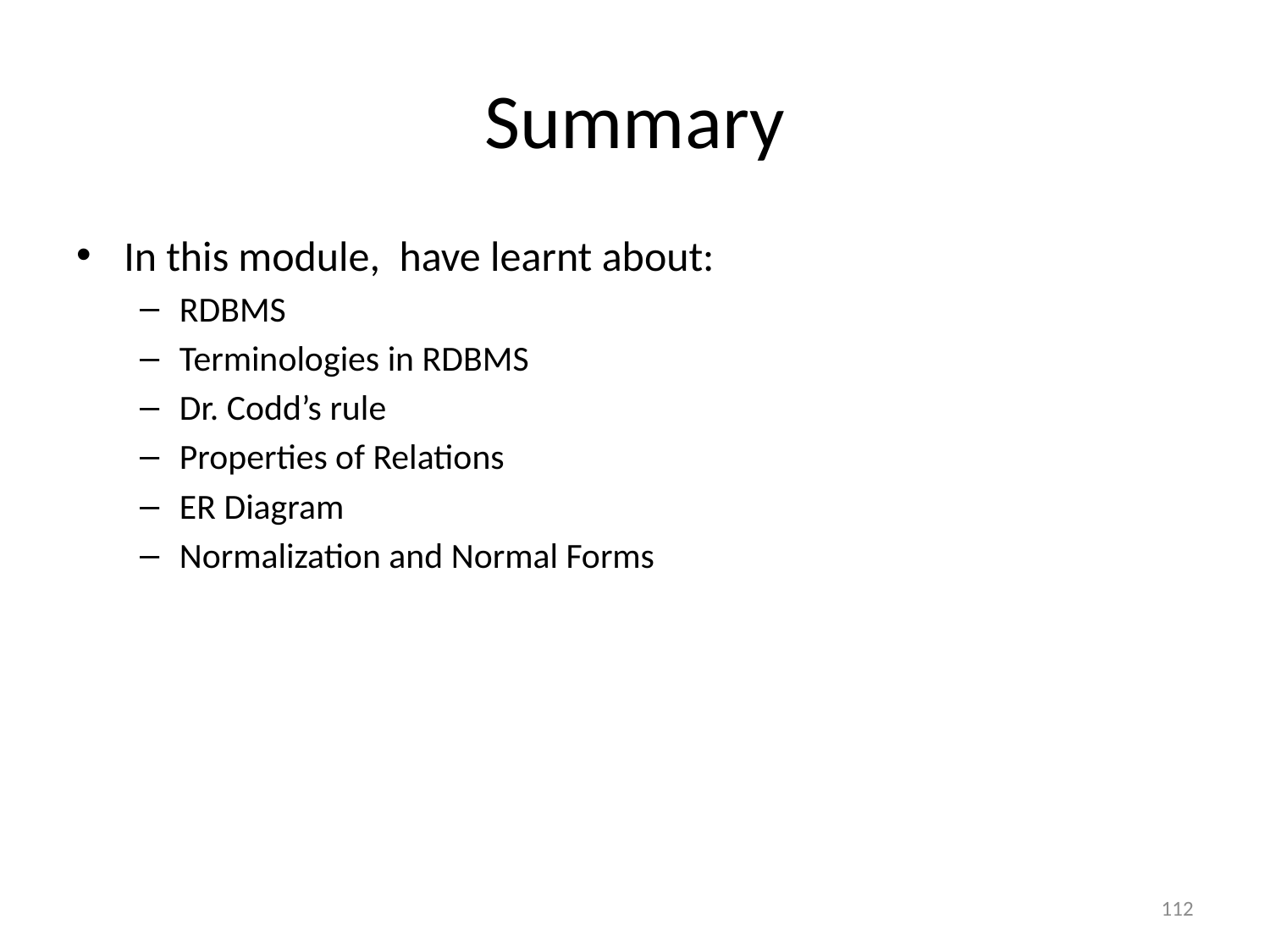

# Summary
In this module,  have learnt about:
RDBMS
Terminologies in RDBMS
Dr. Codd’s rule
Properties of Relations
ER Diagram
Normalization and Normal Forms
112